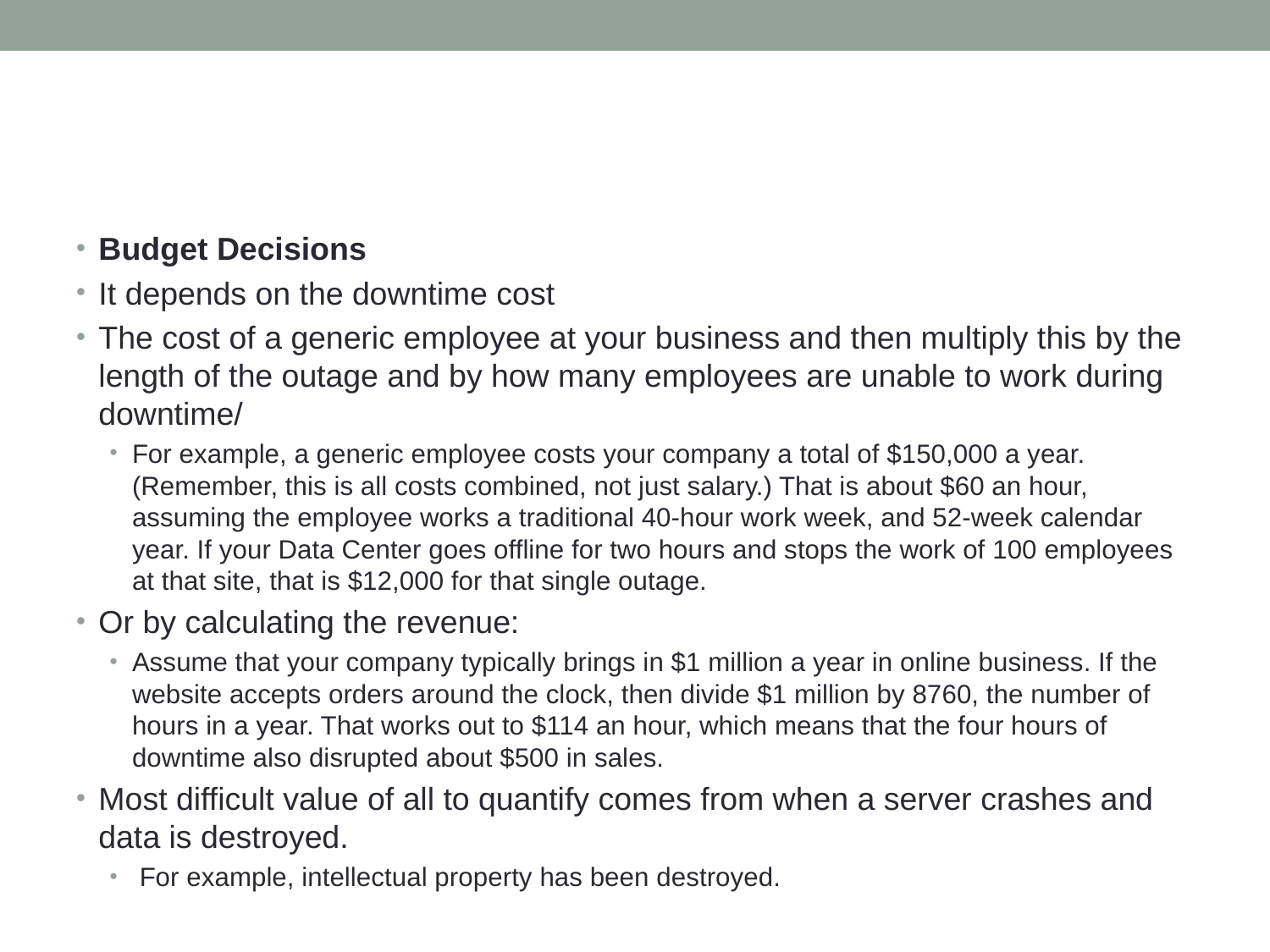

#
Budget Decisions
It depends on the downtime cost
The cost of a generic employee at your business and then multiply this by the length of the outage and by how many employees are unable to work during downtime/
For example, a generic employee costs your company a total of $150,000 a year. (Remember, this is all costs combined, not just salary.) That is about $60 an hour, assuming the employee works a traditional 40-hour work week, and 52-week calendar year. If your Data Center goes offline for two hours and stops the work of 100 employees at that site, that is $12,000 for that single outage.
Or by calculating the revenue:
Assume that your company typically brings in $1 million a year in online business. If the website accepts orders around the clock, then divide $1 million by 8760, the number of hours in a year. That works out to $114 an hour, which means that the four hours of downtime also disrupted about $500 in sales.
Most difficult value of all to quantify comes from when a server crashes and data is destroyed.
 For example, intellectual property has been destroyed.